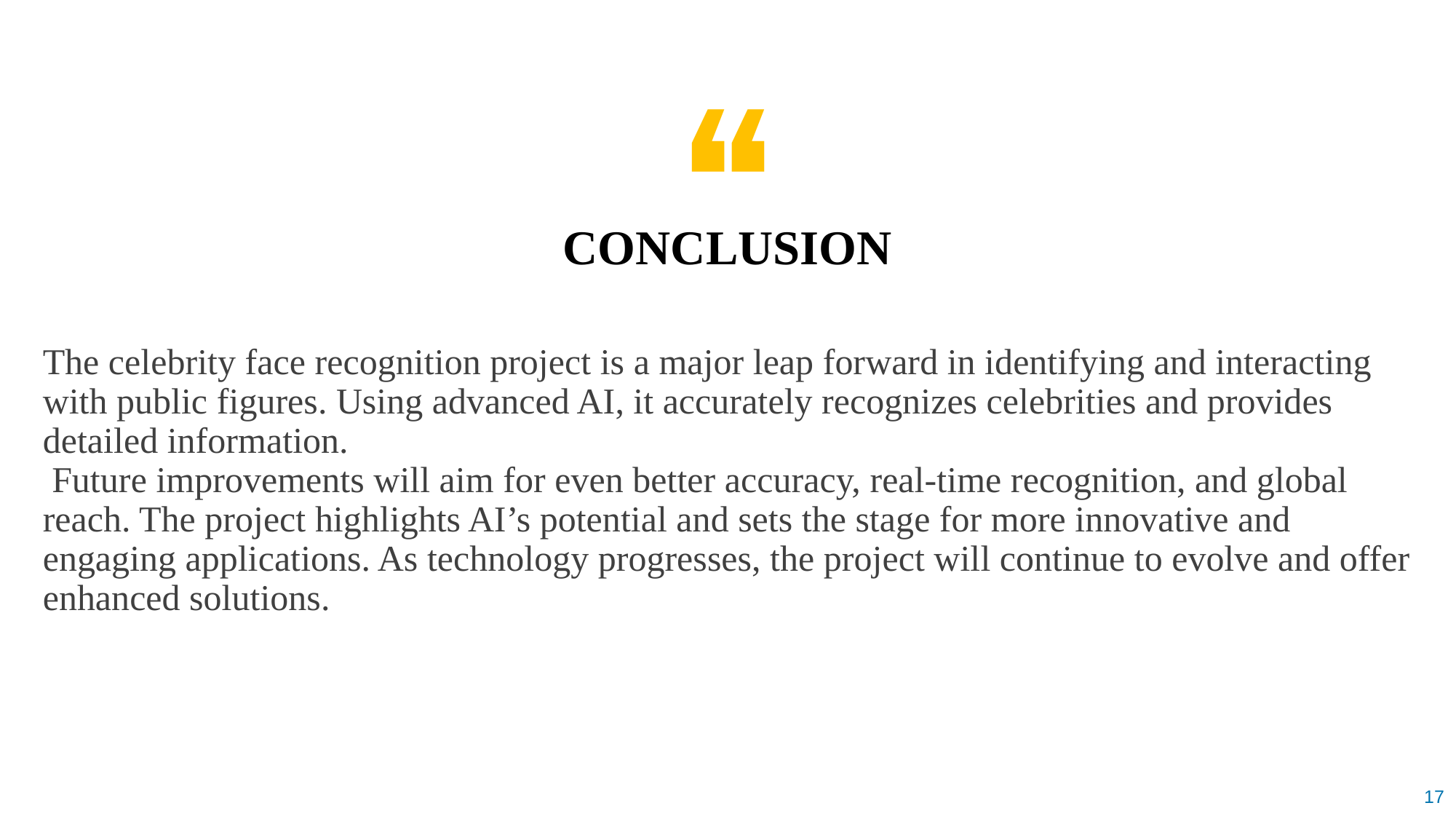

CONCLUSION
The celebrity face recognition project is a major leap forward in identifying and interacting with public figures. Using advanced AI, it accurately recognizes celebrities and provides detailed information.
 Future improvements will aim for even better accuracy, real-time recognition, and global reach. The project highlights AI’s potential and sets the stage for more innovative and engaging applications. As technology progresses, the project will continue to evolve and offer enhanced solutions.
17